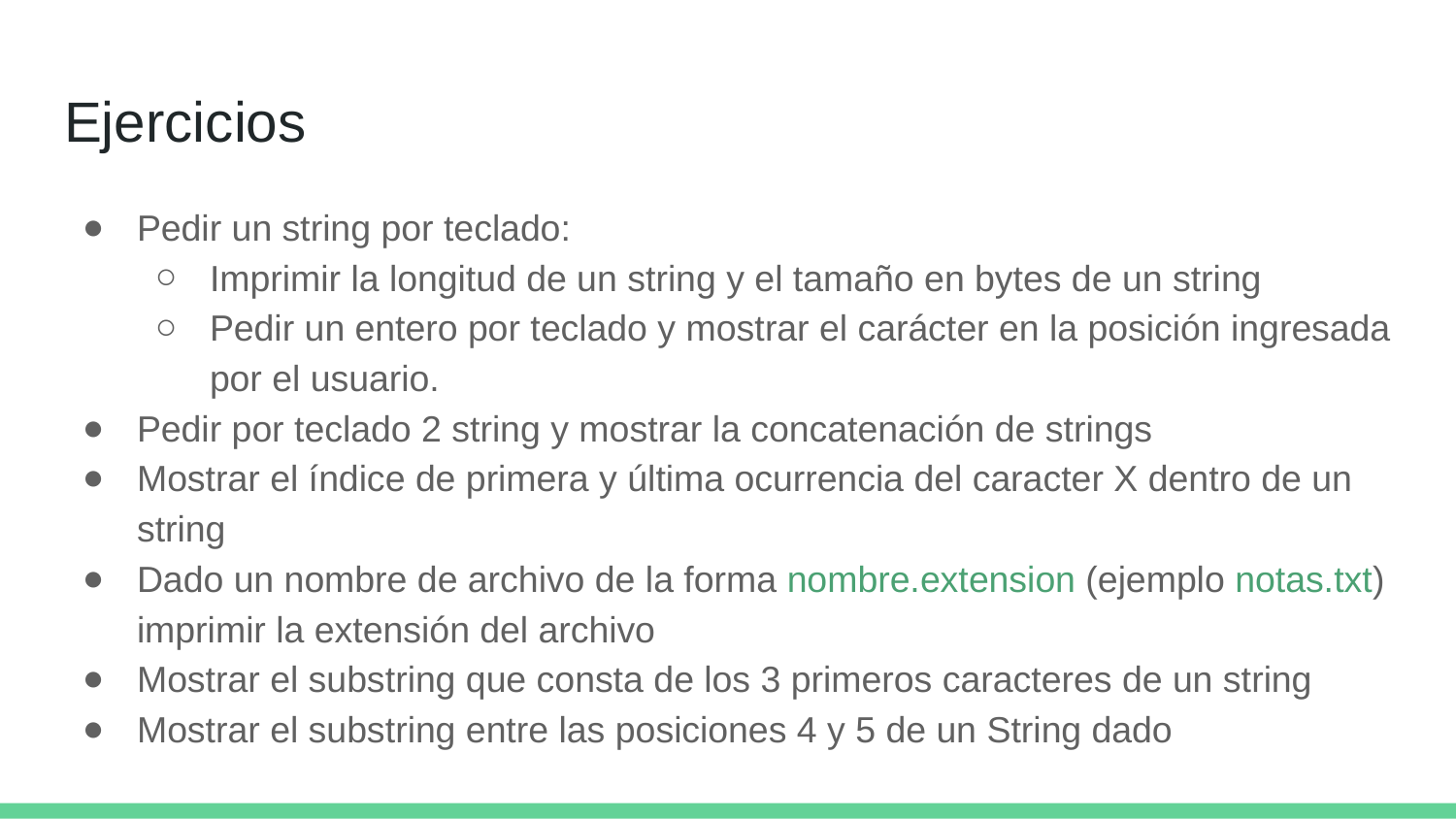

# Ejercicios
Pedir un string por teclado:
Imprimir la longitud de un string y el tamaño en bytes de un string
Pedir un entero por teclado y mostrar el carácter en la posición ingresada por el usuario.
Pedir por teclado 2 string y mostrar la concatenación de strings
Mostrar el índice de primera y última ocurrencia del caracter X dentro de un string
Dado un nombre de archivo de la forma nombre.extension (ejemplo notas.txt) imprimir la extensión del archivo
Mostrar el substring que consta de los 3 primeros caracteres de un string
Mostrar el substring entre las posiciones 4 y 5 de un String dado